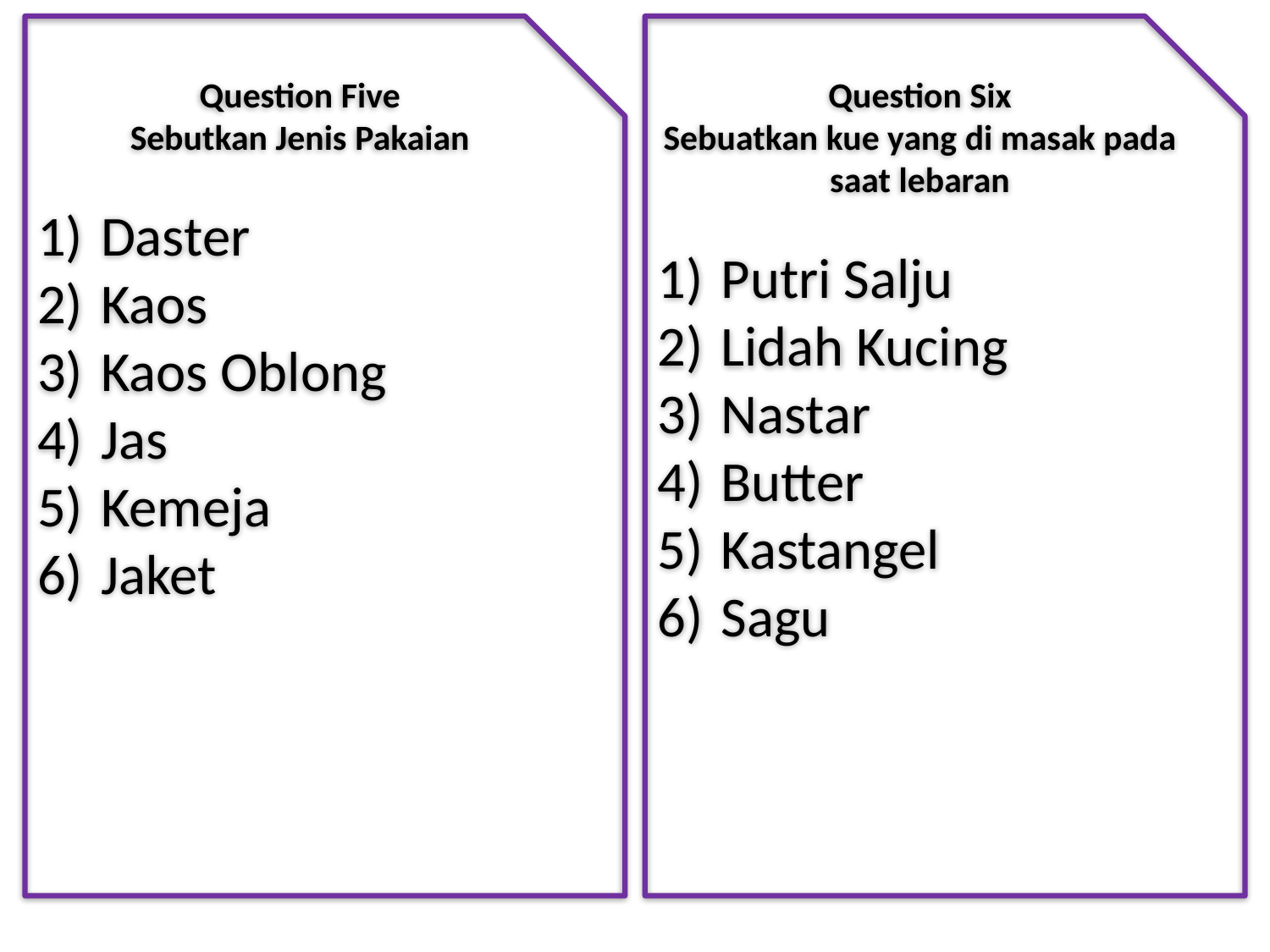

Question Five
Sebutkan Jenis Pakaian

Daster
Kaos
Kaos Oblong
Jas
Kemeja
Jaket
Question Six
Sebuatkan kue yang di masak pada saat lebaran

Putri Salju
Lidah Kucing
Nastar
Butter
Kastangel
Sagu